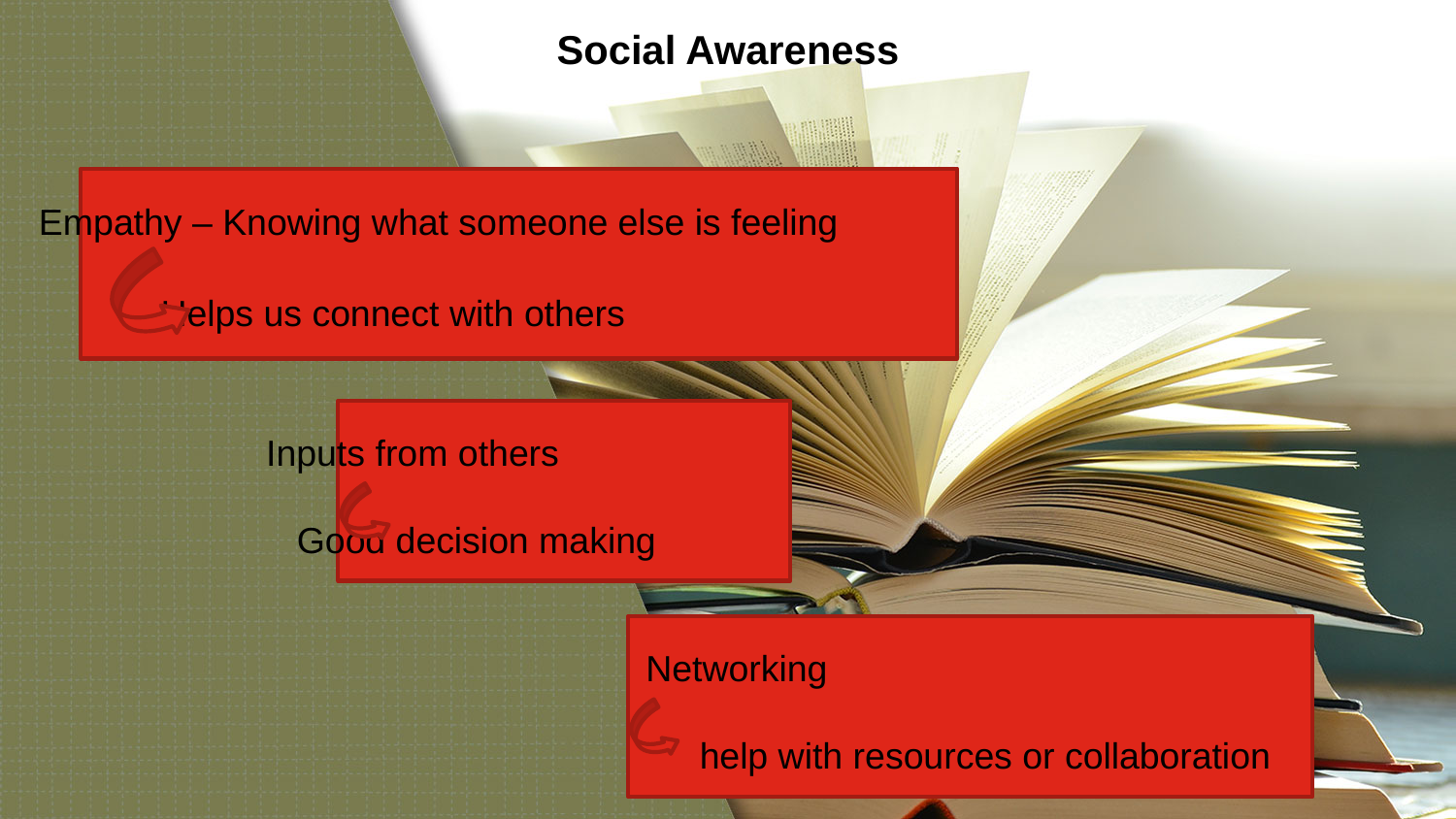

Social Awareness

Empathy – Knowing what someone else is feeling

Helps us connect with others

Inputs from others

Good decision making

Networking

help with resources or collaboration